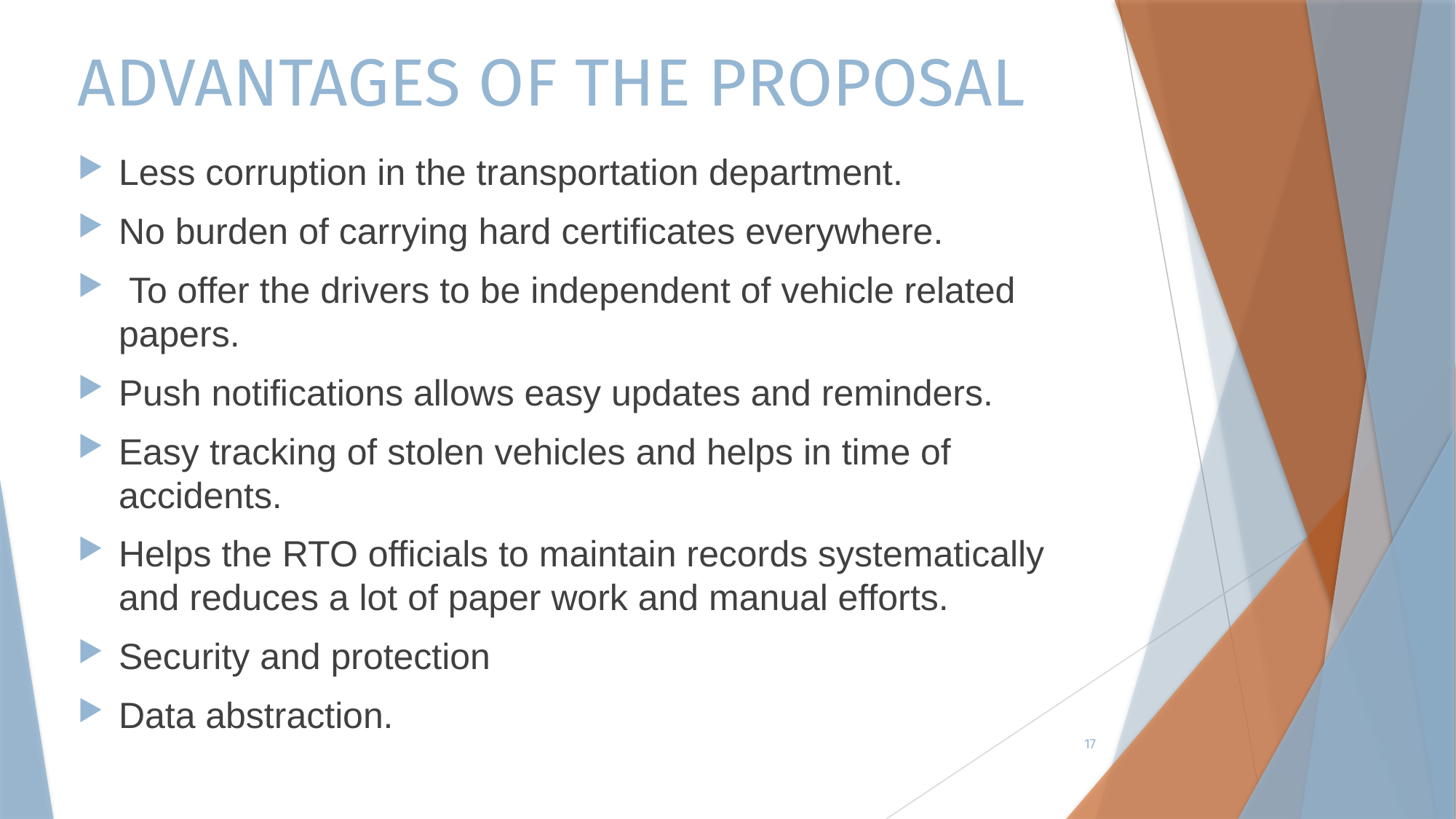

# ADVANTAGES OF THE PROPOSAL
Less corruption in the transportation department.
No burden of carrying hard certificates everywhere.
 To offer the drivers to be independent of vehicle related papers.
Push notifications allows easy updates and reminders.
Easy tracking of stolen vehicles and helps in time of accidents.
Helps the RTO officials to maintain records systematically and reduces a lot of paper work and manual efforts.
Security and protection
Data abstraction.
17